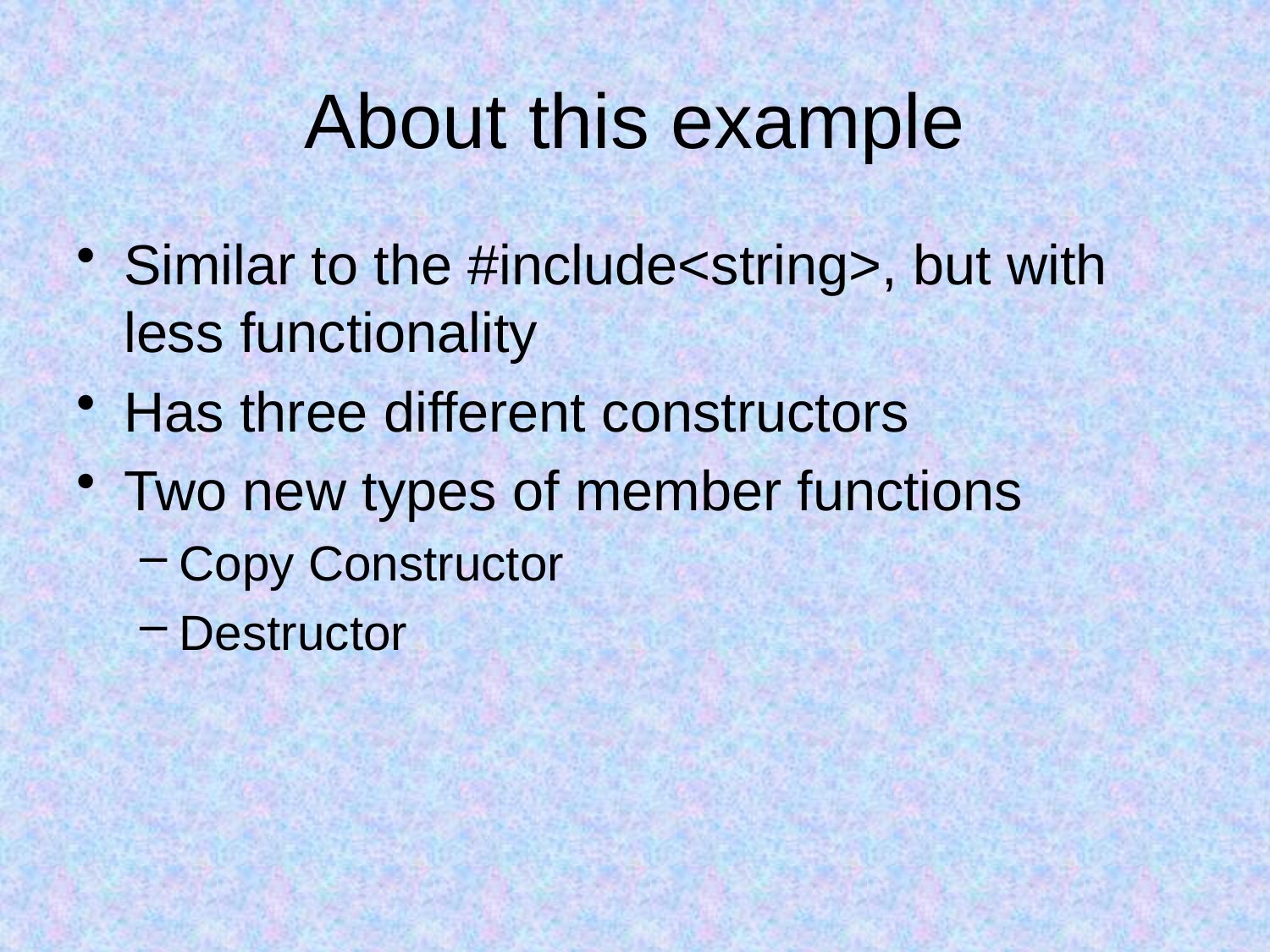

# About this example
Similar to the #include<string>, but with less functionality
Has three different constructors
Two new types of member functions
Copy Constructor
Destructor